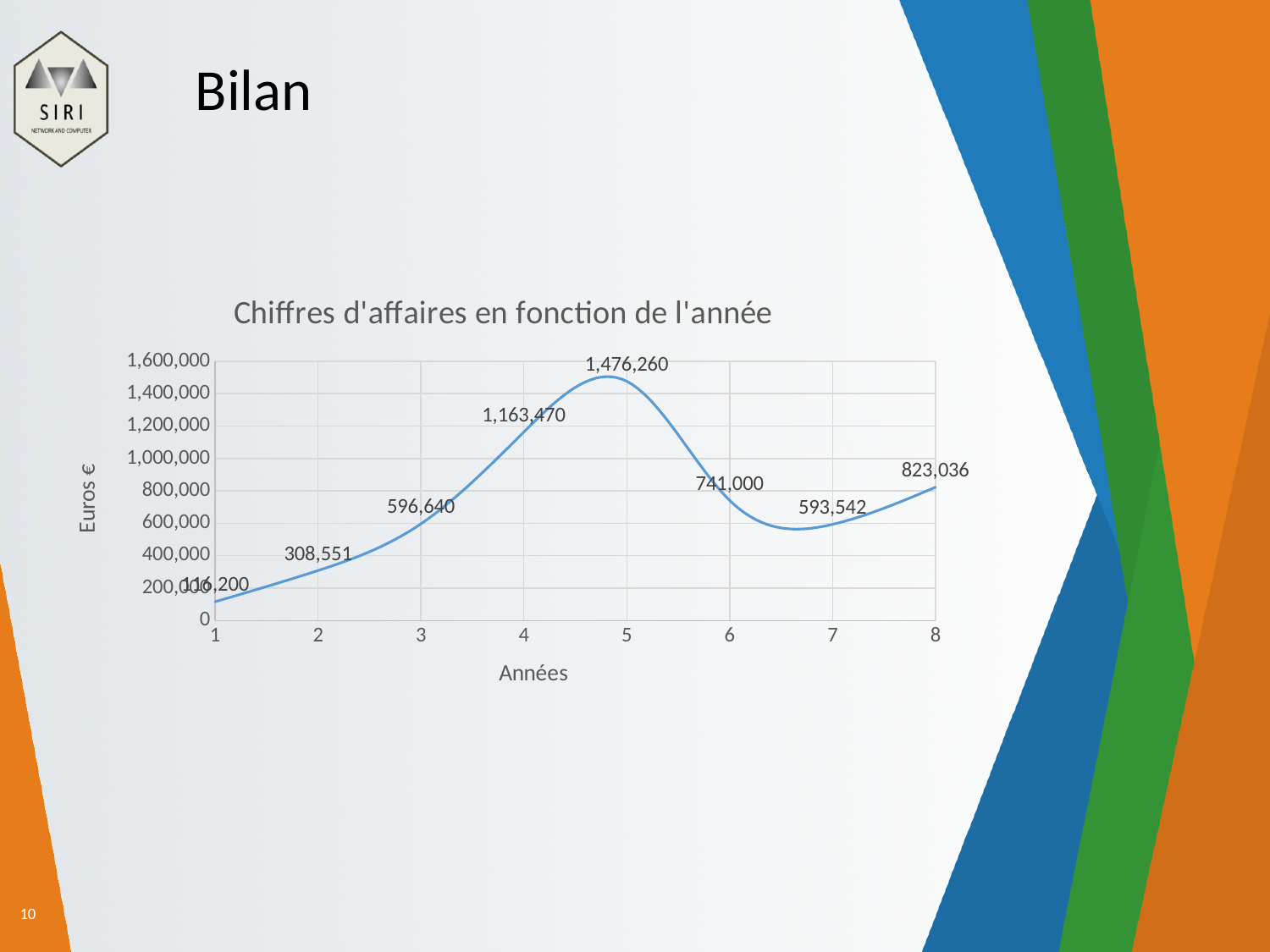

# Bilan

### Chart:

| Category | Chiffres d'affaires en fonction de l'année |
|---|---|
10